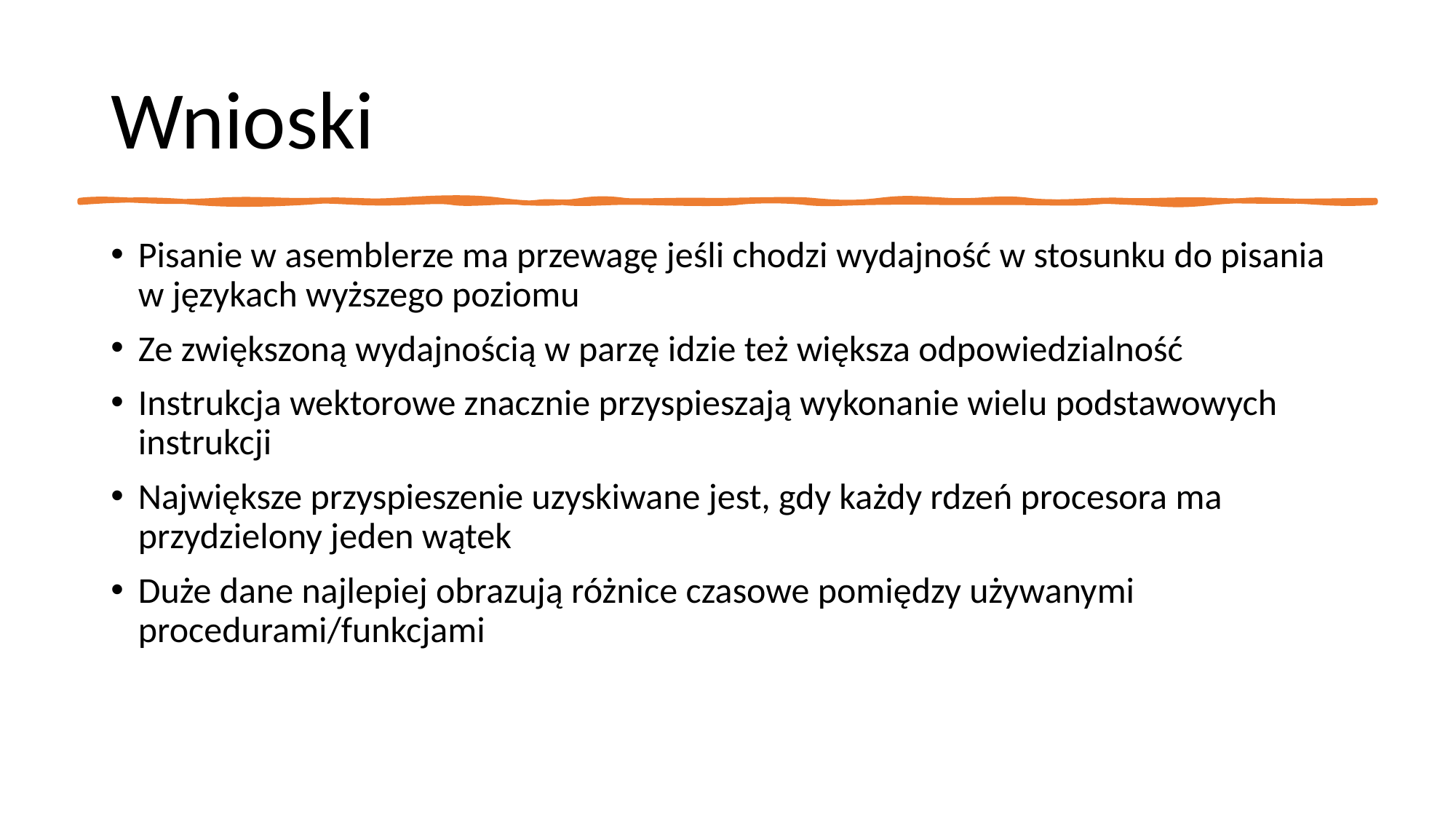

# Wnioski

Pisanie w asemblerze ma przewagę jeśli chodzi wydajność w stosunku do pisania w językach wyższego poziomu
Ze zwiększoną wydajnością w parzę idzie też większa odpowiedzialność
Instrukcja wektorowe znacznie przyspieszają wykonanie wielu podstawowych instrukcji
Największe przyspieszenie uzyskiwane jest, gdy każdy rdzeń procesora ma przydzielony jeden wątek
Duże dane najlepiej obrazują różnice czasowe pomiędzy używanymi procedurami/funkcjami